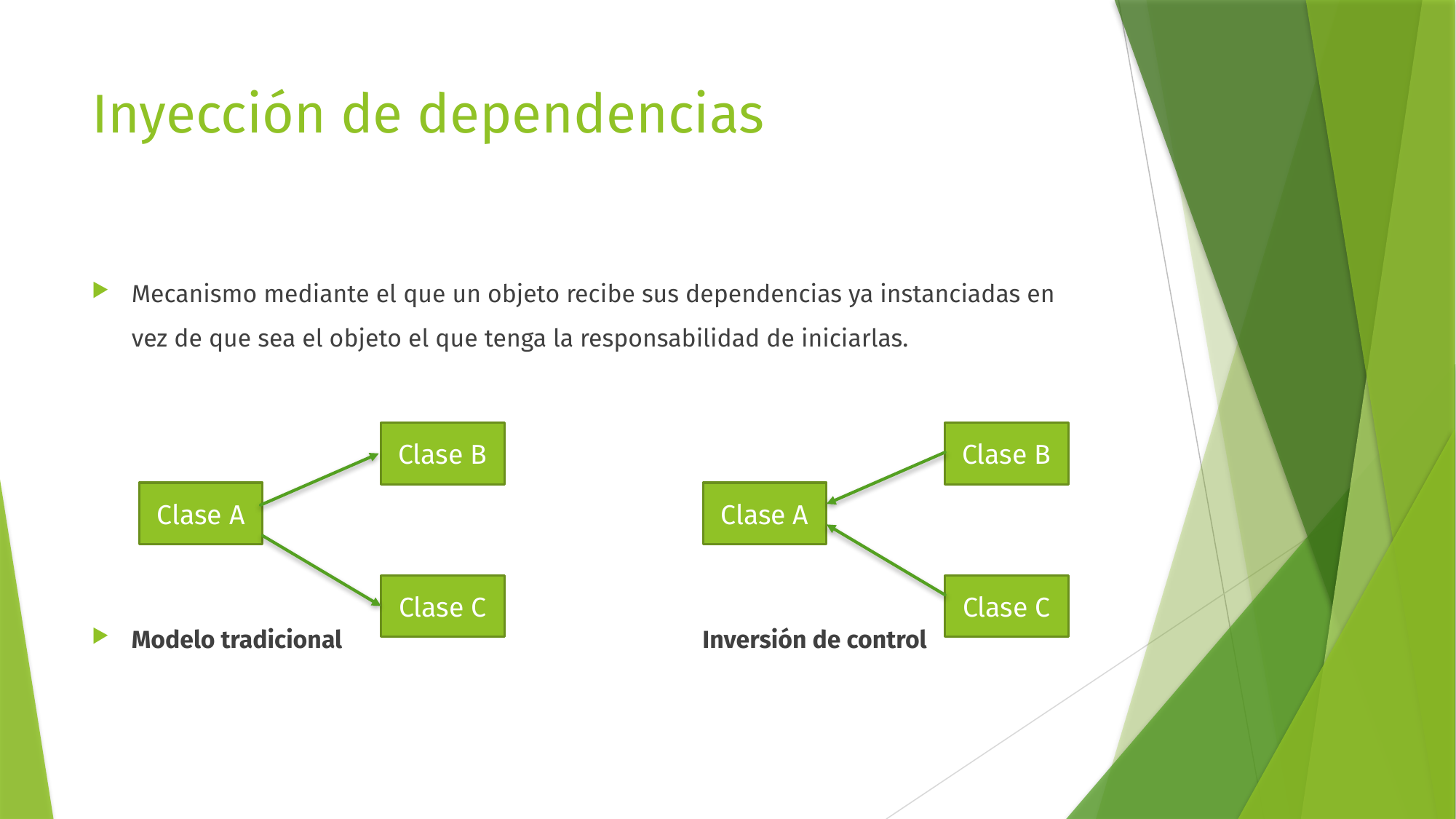

# Inyección de dependencias
Mecanismo mediante el que un objeto recibe sus dependencias ya instanciadas en vez de que sea el objeto el que tenga la responsabilidad de iniciarlas.

Modelo tradicional                                                       Inversión de control
Clase B
Clase A
Clase C
Clase B
Clase A
Clase C